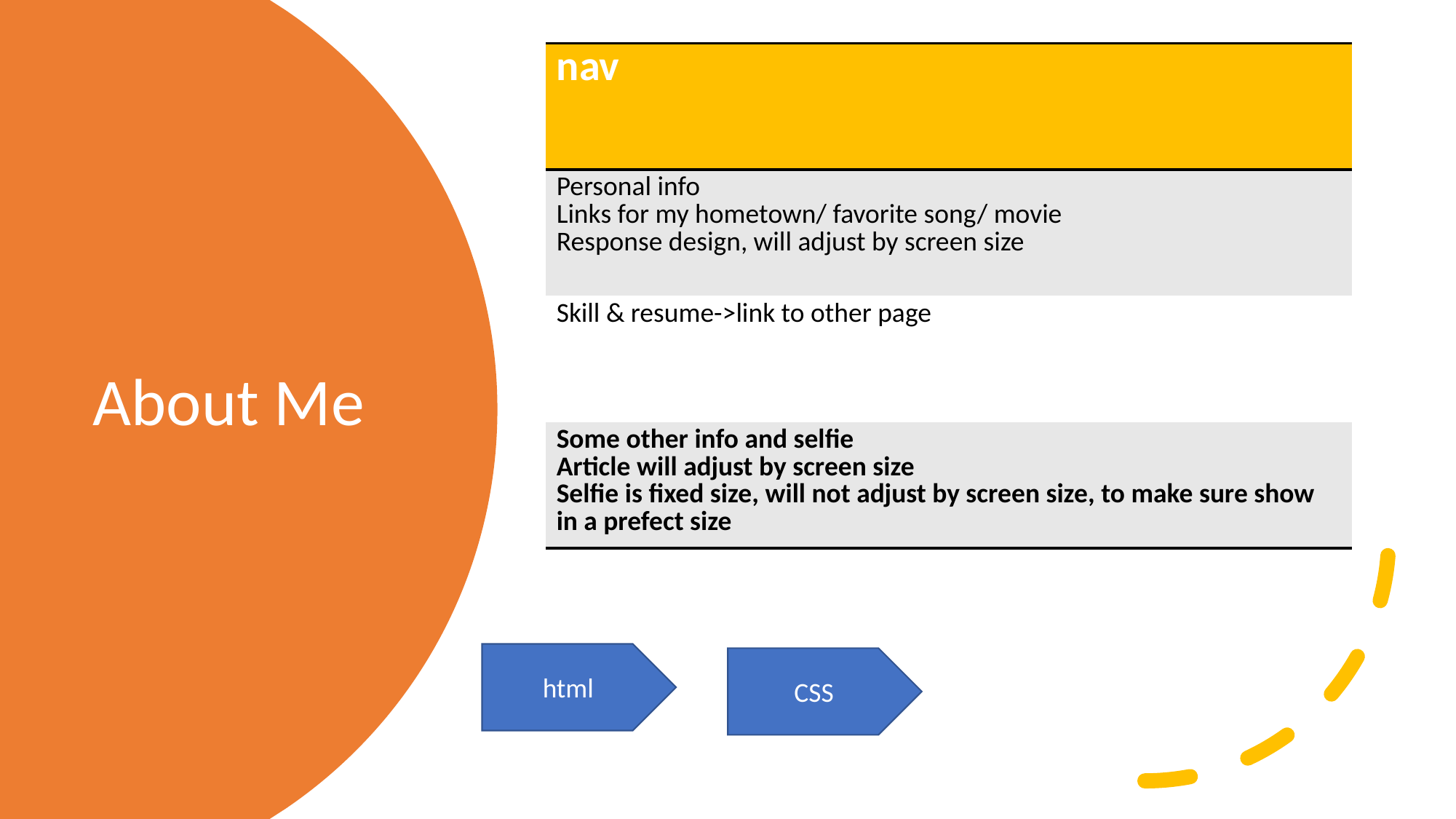

| nav |
| --- |
| Personal info Links for my hometown/ favorite song/ movie Response design, will adjust by screen size |
| Skill & resume->link to other page |
| Some other info and selfie Article will adjust by screen size Selfie is fixed size, will not adjust by screen size, to make sure show in a prefect size |
# About Me

html
CSS